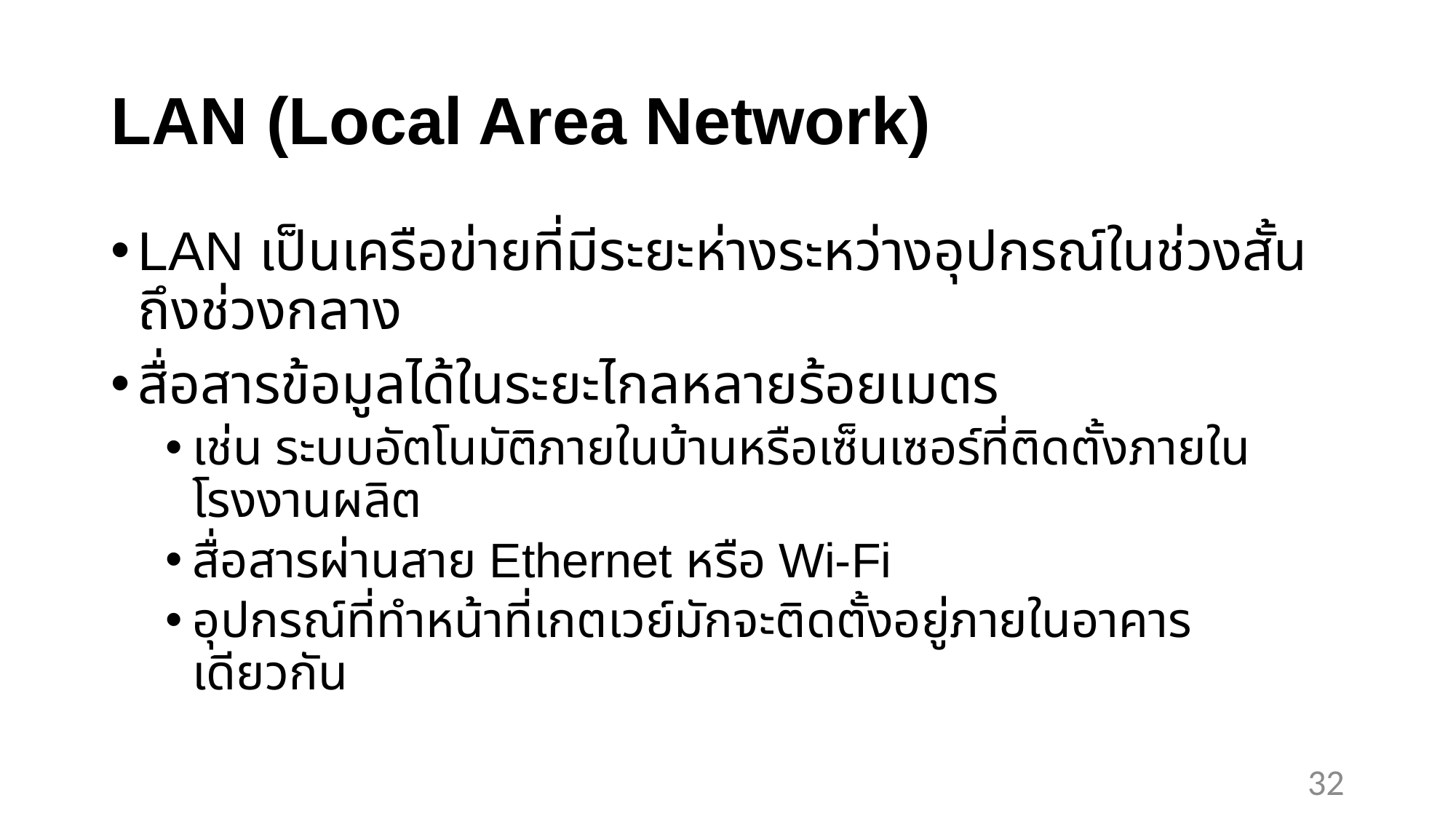

# LAN (Local Area Network)
LAN เป็นเครือข่ายที่มีระยะห่างระหว่างอุปกรณ์ในช่วงสั้นถึงช่วงกลาง
สื่อสารข้อมูลได้ในระยะไกลหลายร้อยเมตร
เช่น ระบบอัตโนมัติภายในบ้านหรือเซ็นเซอร์ที่ติดตั้งภายในโรงงานผลิต
สื่อสารผ่านสาย Ethernet หรือ Wi-Fi
อุปกรณ์ที่ทำหน้าที่เกตเวย์มักจะติดตั้งอยู่ภายในอาคารเดียวกัน
32